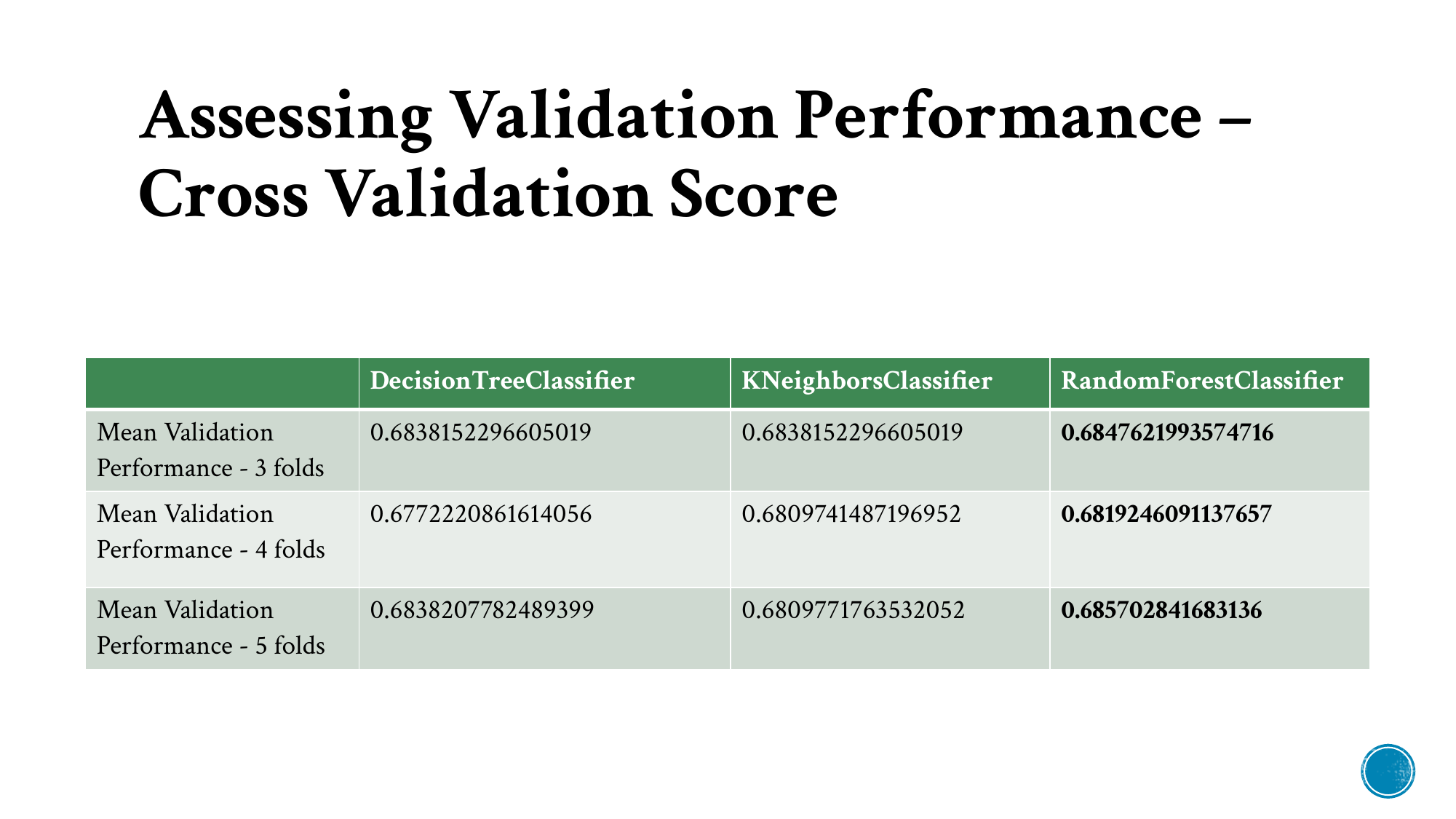

# Assessing Validation Performance – Cross Validation Score
|  | DecisionTreeClassifier | KNeighborsClassifier | RandomForestClassifier |
| --- | --- | --- | --- |
| Mean Validation Performance - 3 folds | 0.6838152296605019 | 0.6838152296605019 | 0.6847621993574716 |
| Mean Validation Performance - 4 folds | 0.6772220861614056 | 0.6809741487196952 | 0.6819246091137657 |
| Mean Validation Performance - 5 folds | 0.6838207782489399 | 0.6809771763532052 | 0.685702841683136 |